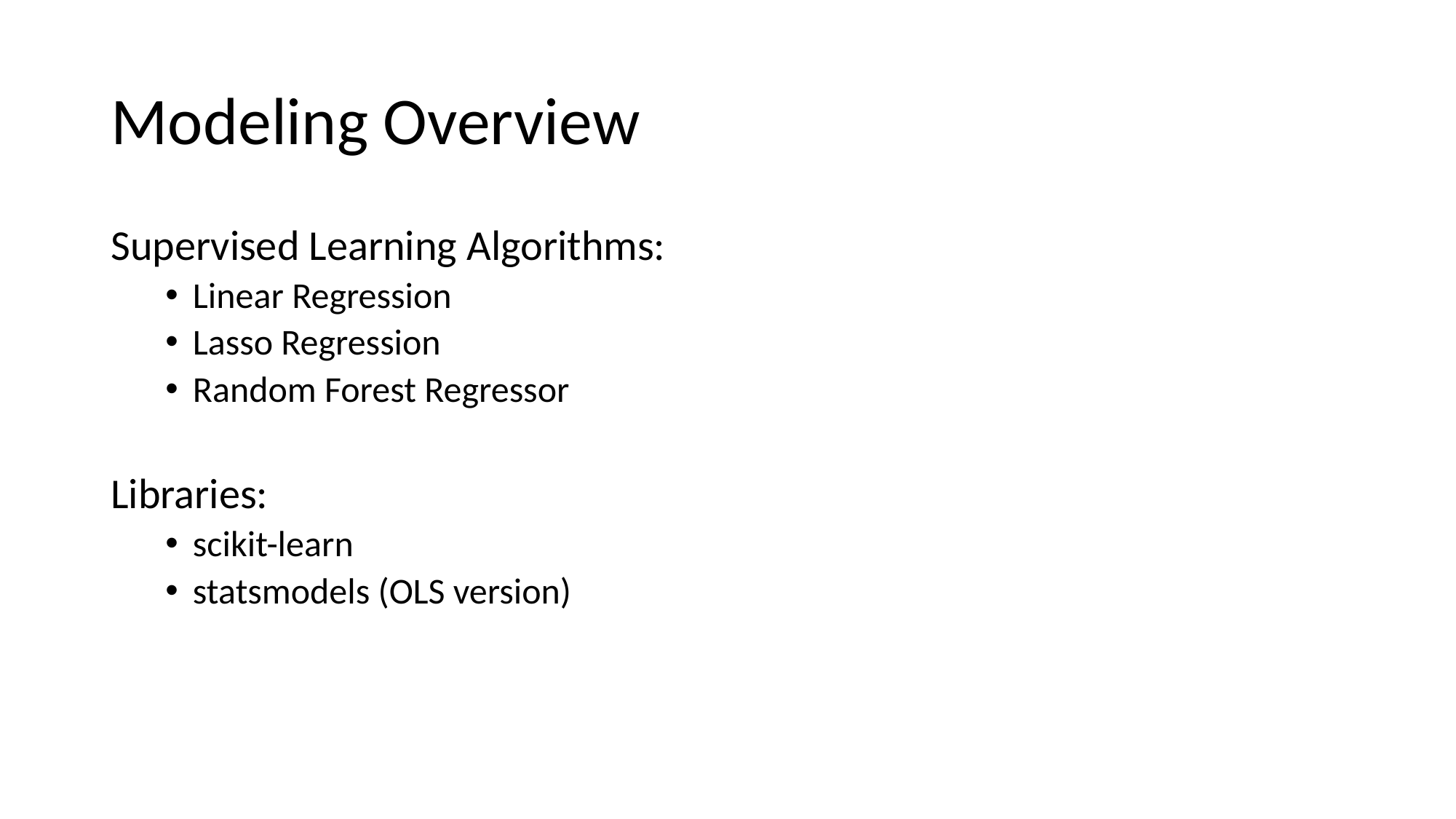

# Modeling Overview
Supervised Learning Algorithms:
Linear Regression
Lasso Regression
Random Forest Regressor

Libraries:
scikit-learn
statsmodels (OLS version)